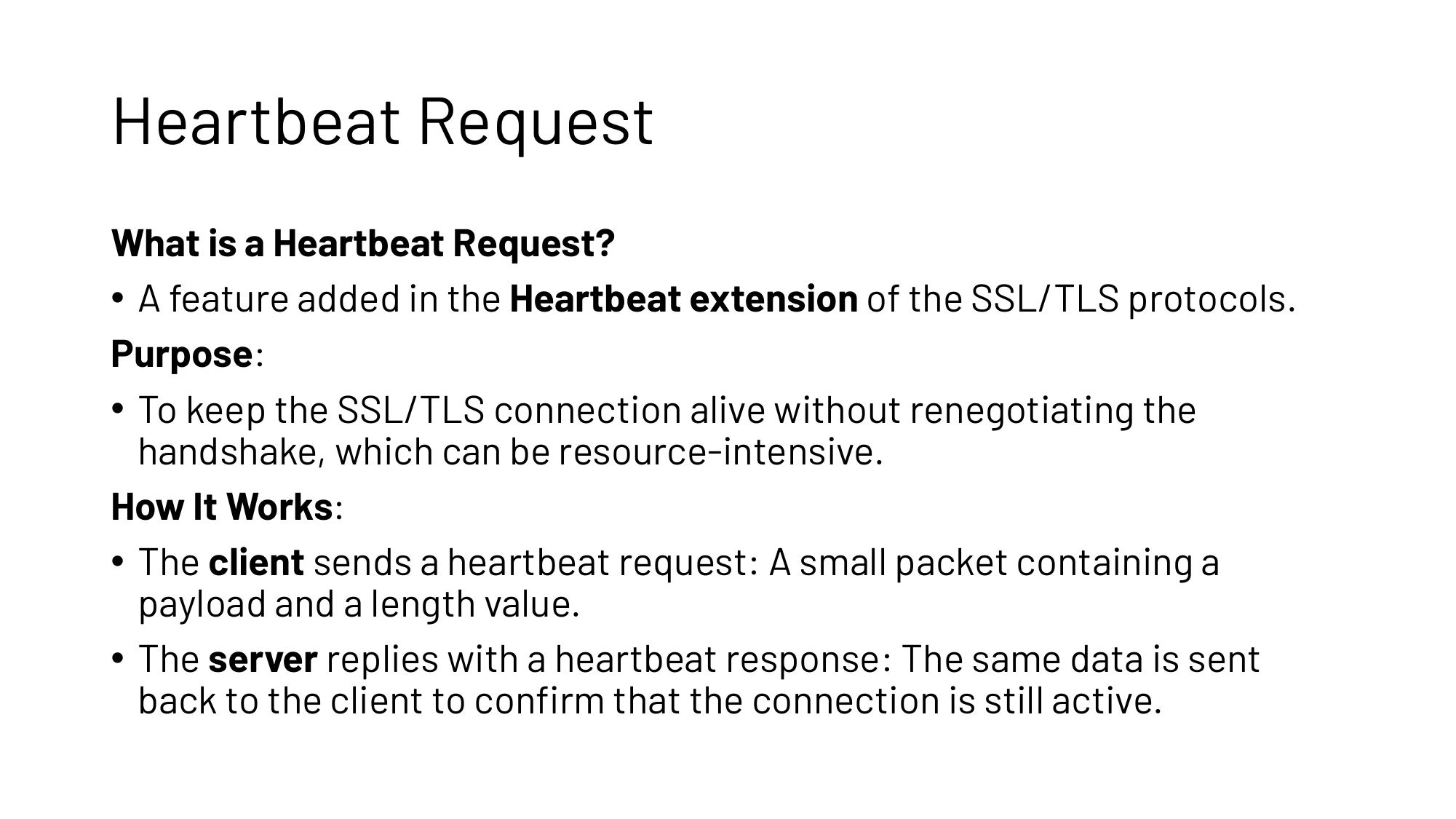

# Heartbeat Request
What is a Heartbeat Request?
A feature added in the Heartbeat extension of the SSL/TLS protocols.
Purpose:
To keep the SSL/TLS connection alive without renegotiating the handshake, which can be resource-intensive.
How It Works:
The client sends a heartbeat request: A small packet containing a payload and a length value.
The server replies with a heartbeat response: The same data is sent back to the client to confirm that the connection is still active.